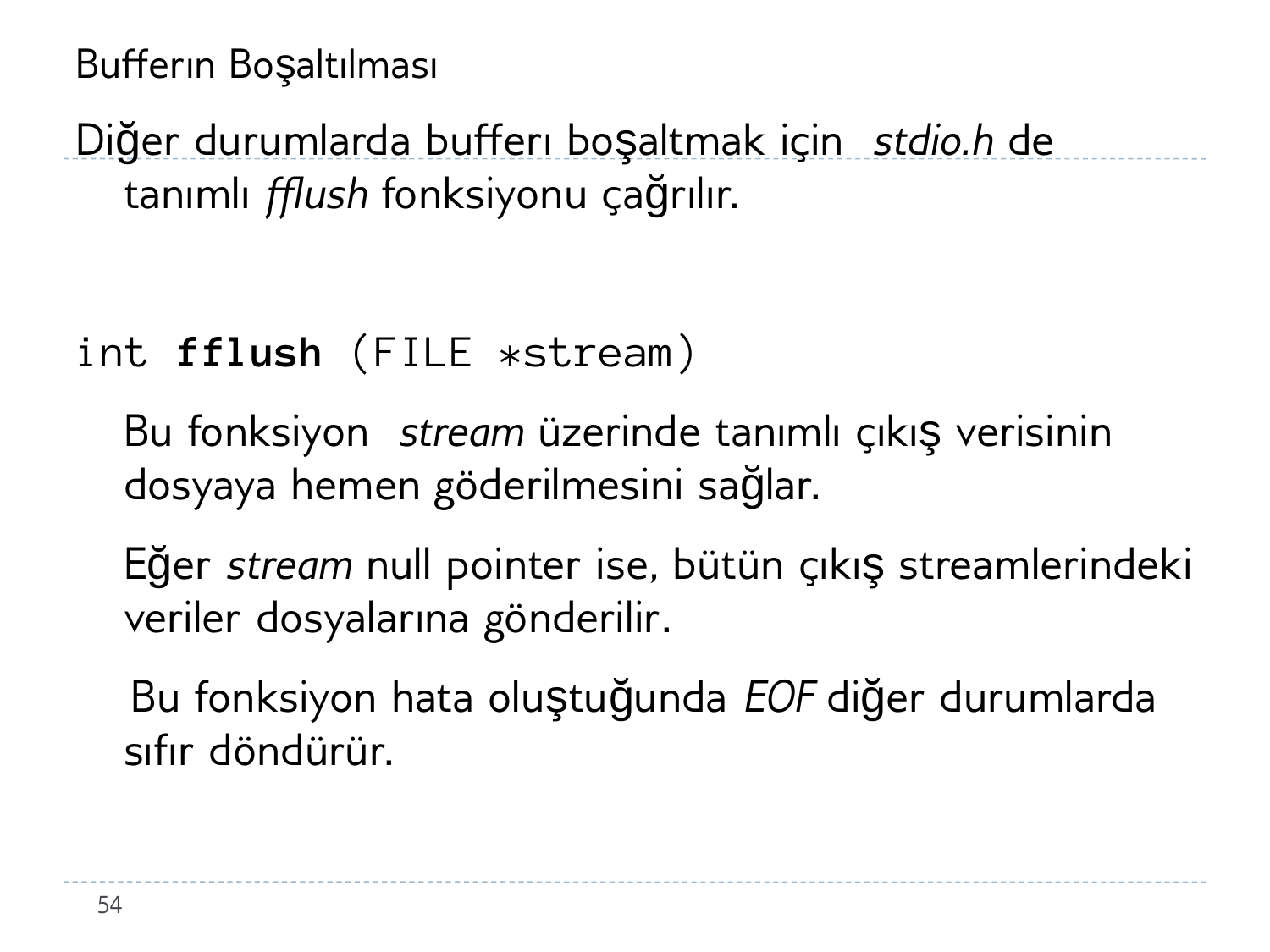

# Bufferın Boşaltılması
Diğer durumlarda bufferı boşaltmak için  stdio.h de tanımlı fflush fonksiyonu çağrılır.

int fflush (FILE *stream)
	Bu fonksiyon  stream üzerinde tanımlı çıkış verisinin dosyaya hemen göderilmesini sağlar.
	Eğer stream null pointer ise, bütün çıkış streamlerindeki veriler dosyalarına gönderilir.
    Bu fonksiyon hata oluştuğunda EOF diğer durumlarda sıfır döndürür.
54